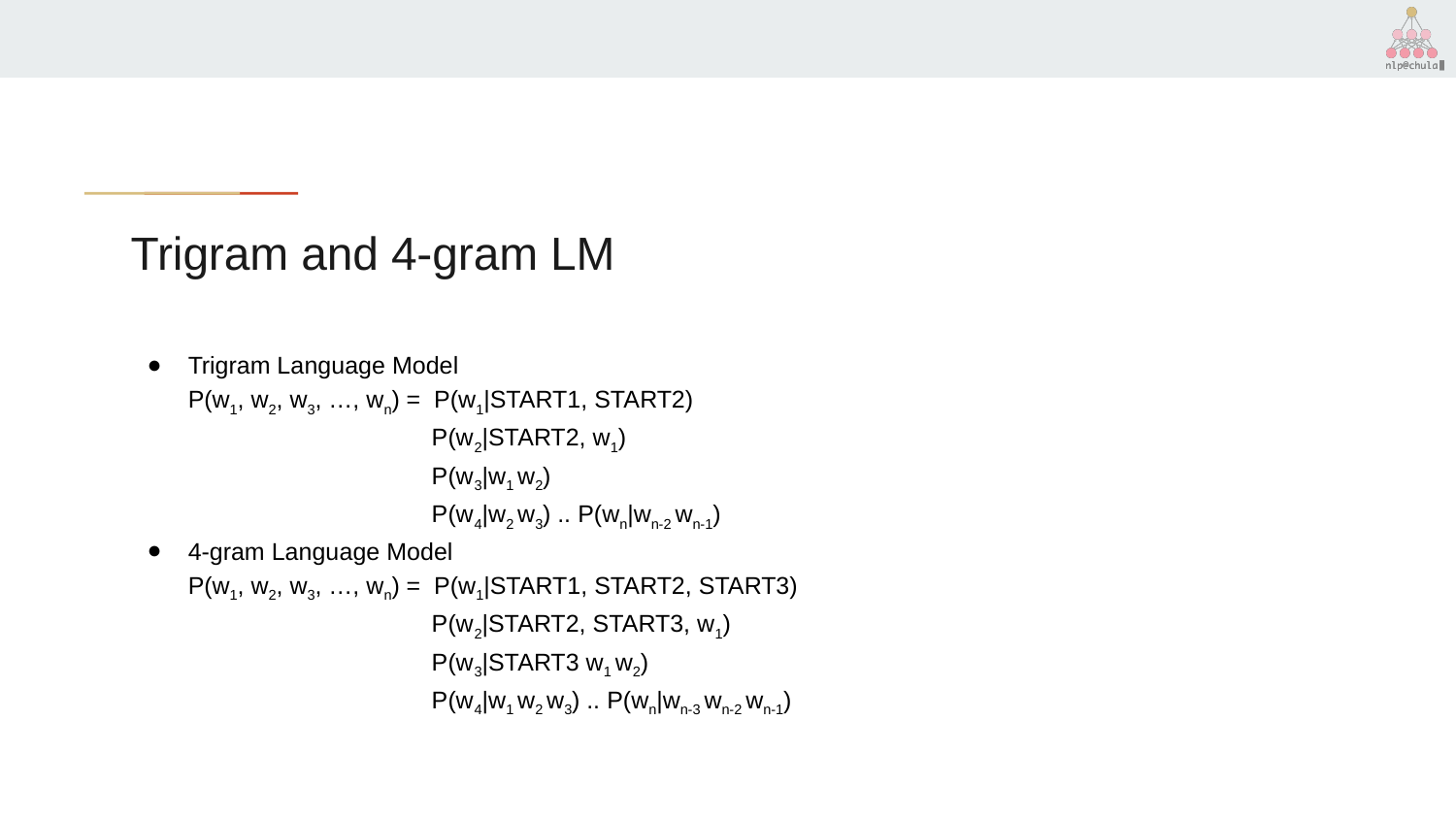

# Trigram and 4-gram LM
Trigram Language Model
P(w1, w2, w3, …, wn) =  P(w1|START1, START2)
                                    P(w2|START2, w1)
                                    P(w3|w1 w2)
                                    P(w4|w2 w3) .. P(wn|wn-2 wn-1)
4-gram Language Model
P(w1, w2, w3, …, wn) =  P(w1|START1, START2, START3)
                                    P(w2|START2, START3, w1)
                                    P(w3|START3 w1 w2)
                                    P(w4|w1 w2 w3) .. P(wn|wn-3 wn-2 wn-1)